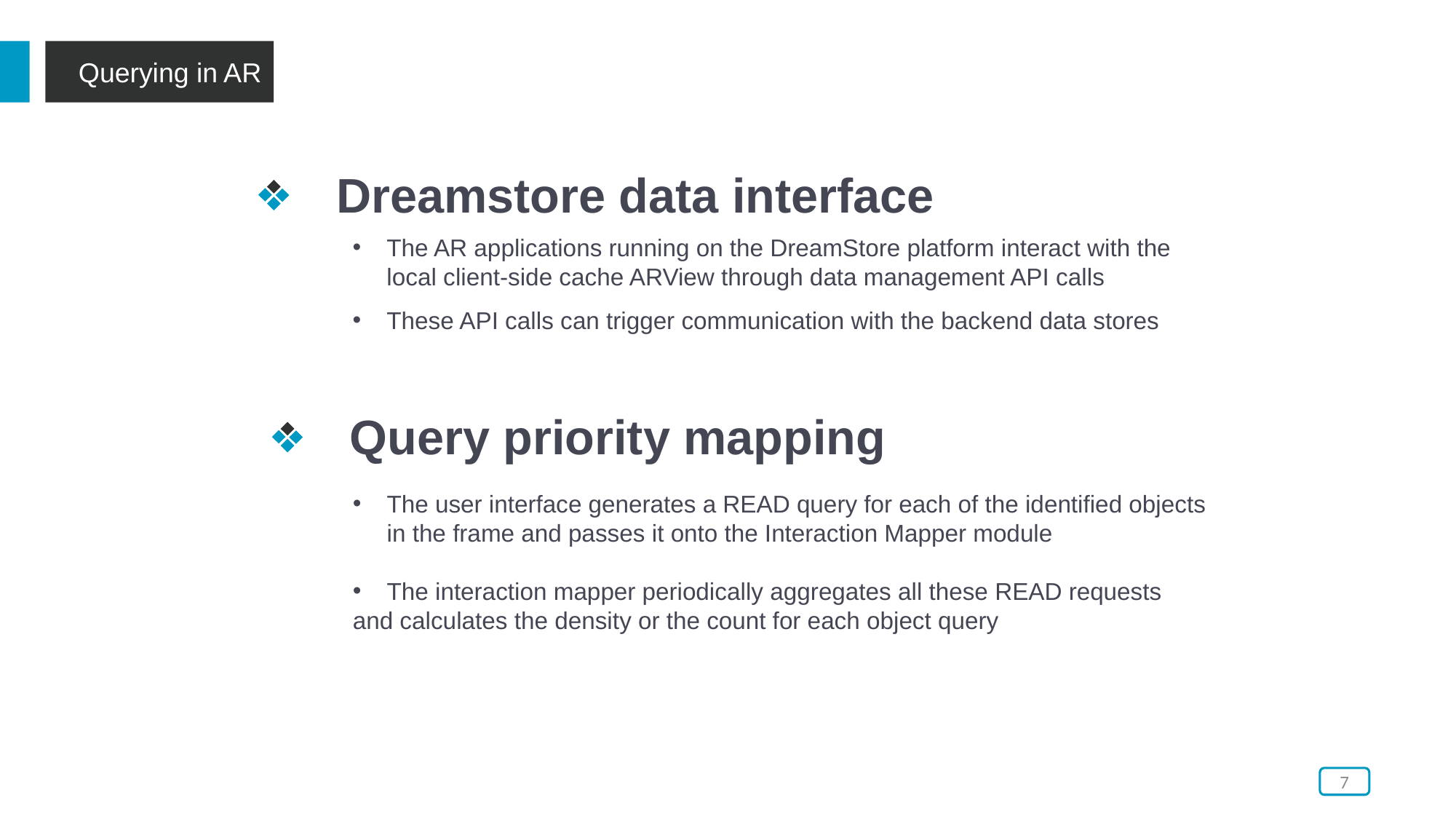

Querying in AR
Dreamstore data interface

The AR applications running on the DreamStore platform interact with the local client-side cache ARView through data management API calls
These API calls can trigger communication with the backend data stores
Query priority mapping

The user interface generates a READ query for each of the identified objects in the frame and passes it onto the Interaction Mapper module

The interaction mapper periodically aggregates all these READ requests
and calculates the density or the count for each object query
7